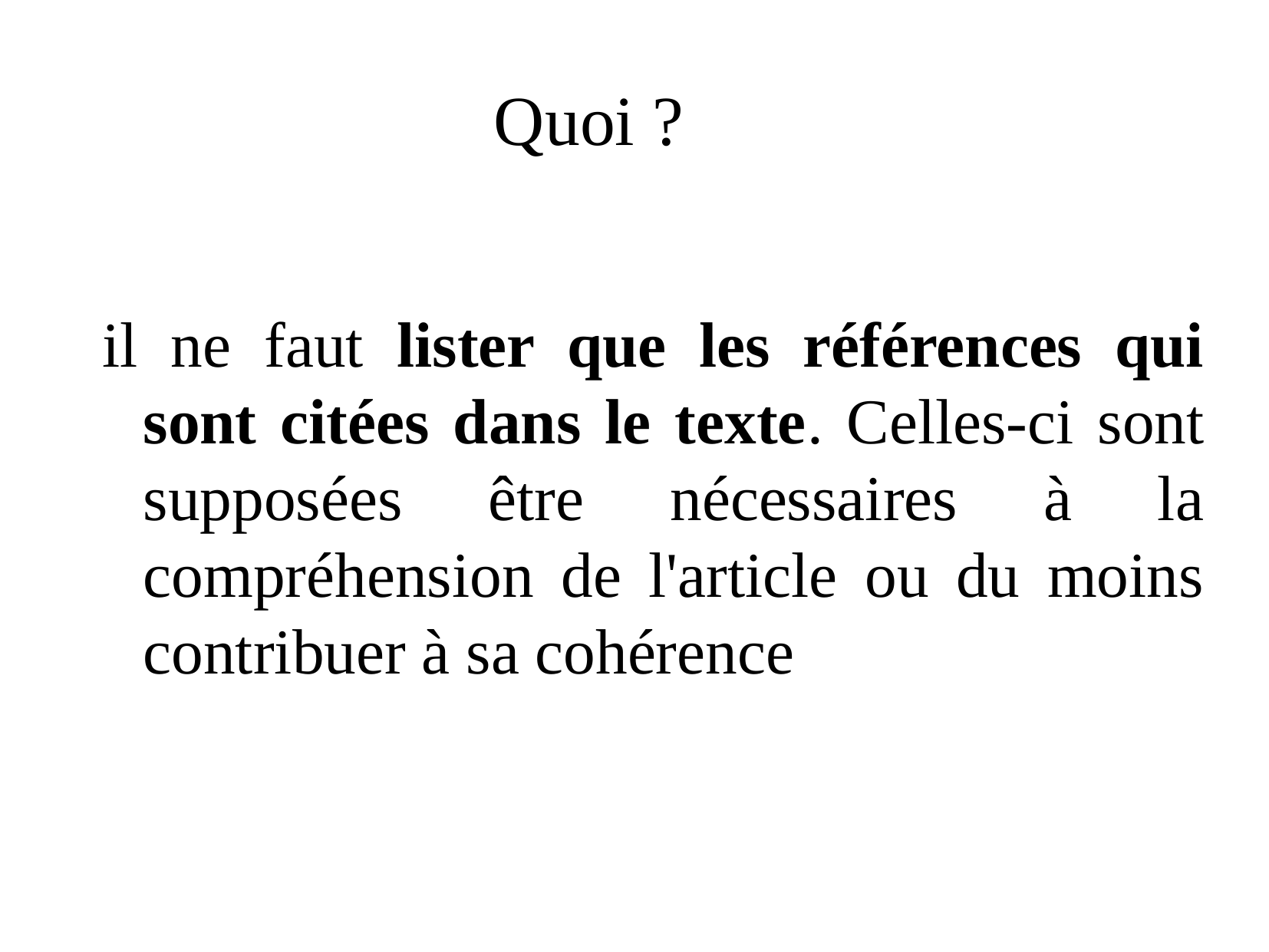

Quoi ?

il ne faut lister que les références qui sont citées dans le texte. Celles-ci sont supposées être nécessaires à la compréhension de l'article ou du moins contribuer à sa cohérence